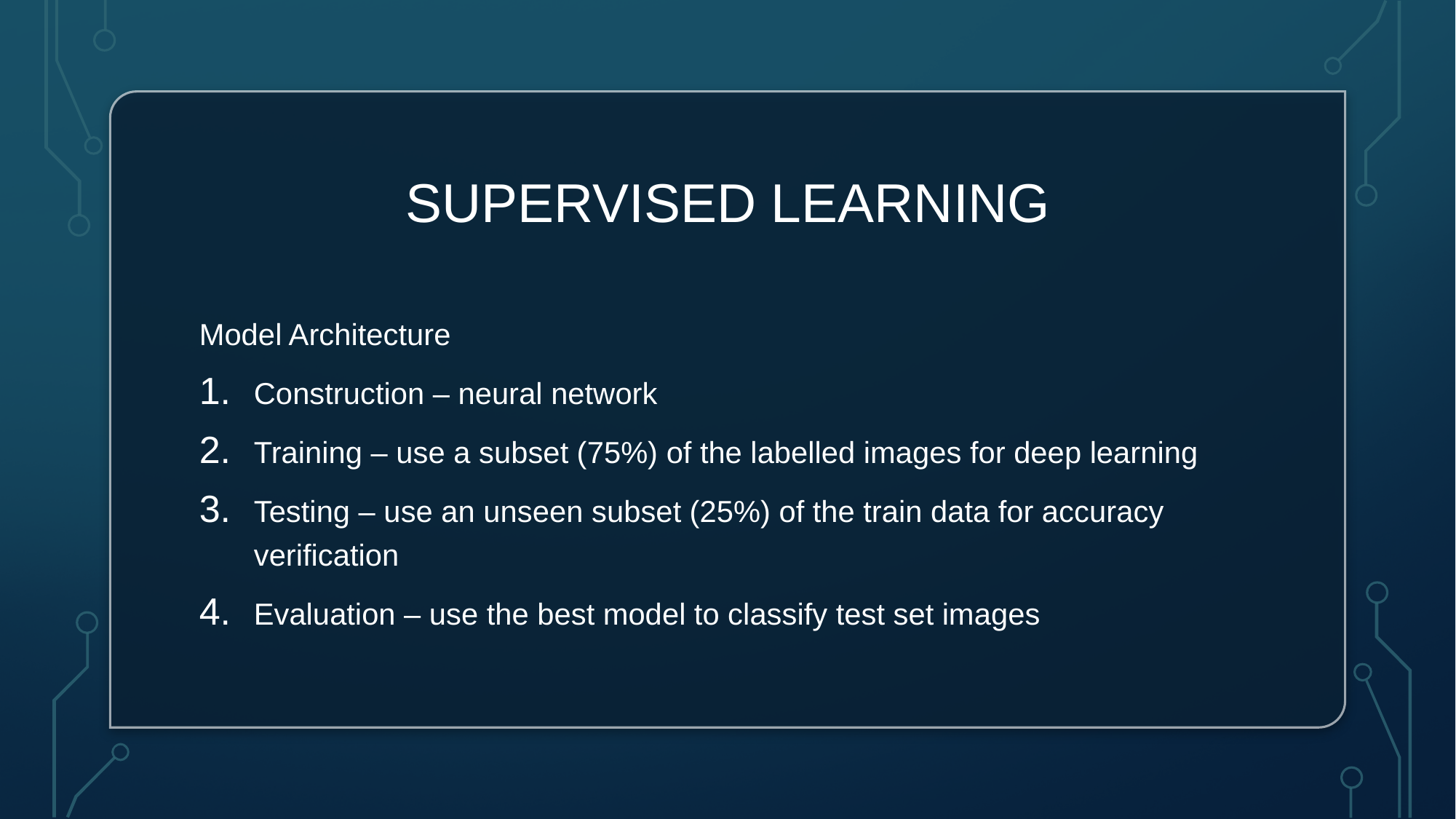

# Supervised learning
Model Architecture
Construction – neural network
Training – use a subset (75%) of the labelled images for deep learning
Testing – use an unseen subset (25%) of the train data for accuracy verification
Evaluation – use the best model to classify test set images